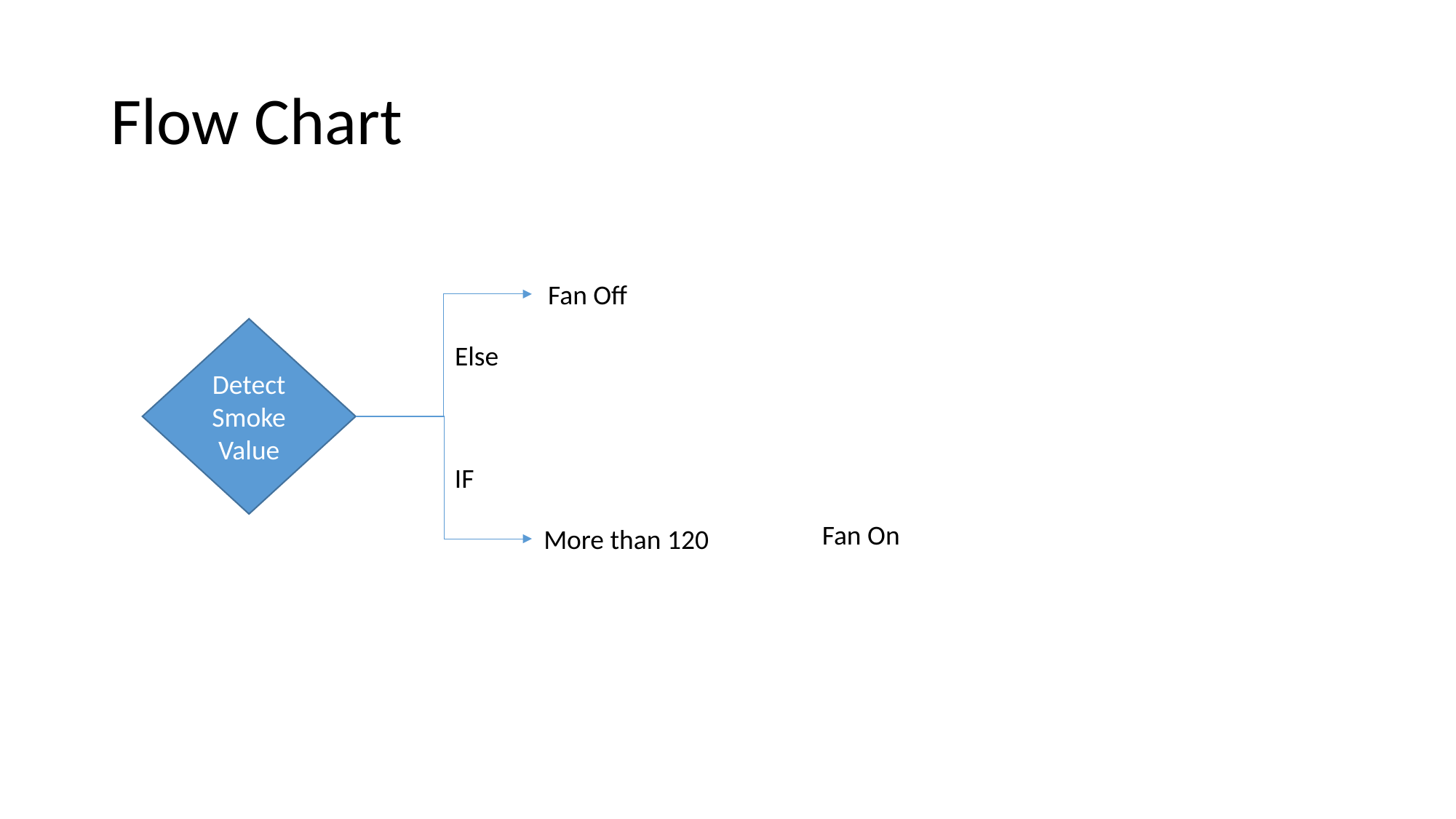

# Flow Chart
Fan Off
Detect Smoke
Value
Else
IF
Fan On
More than 120